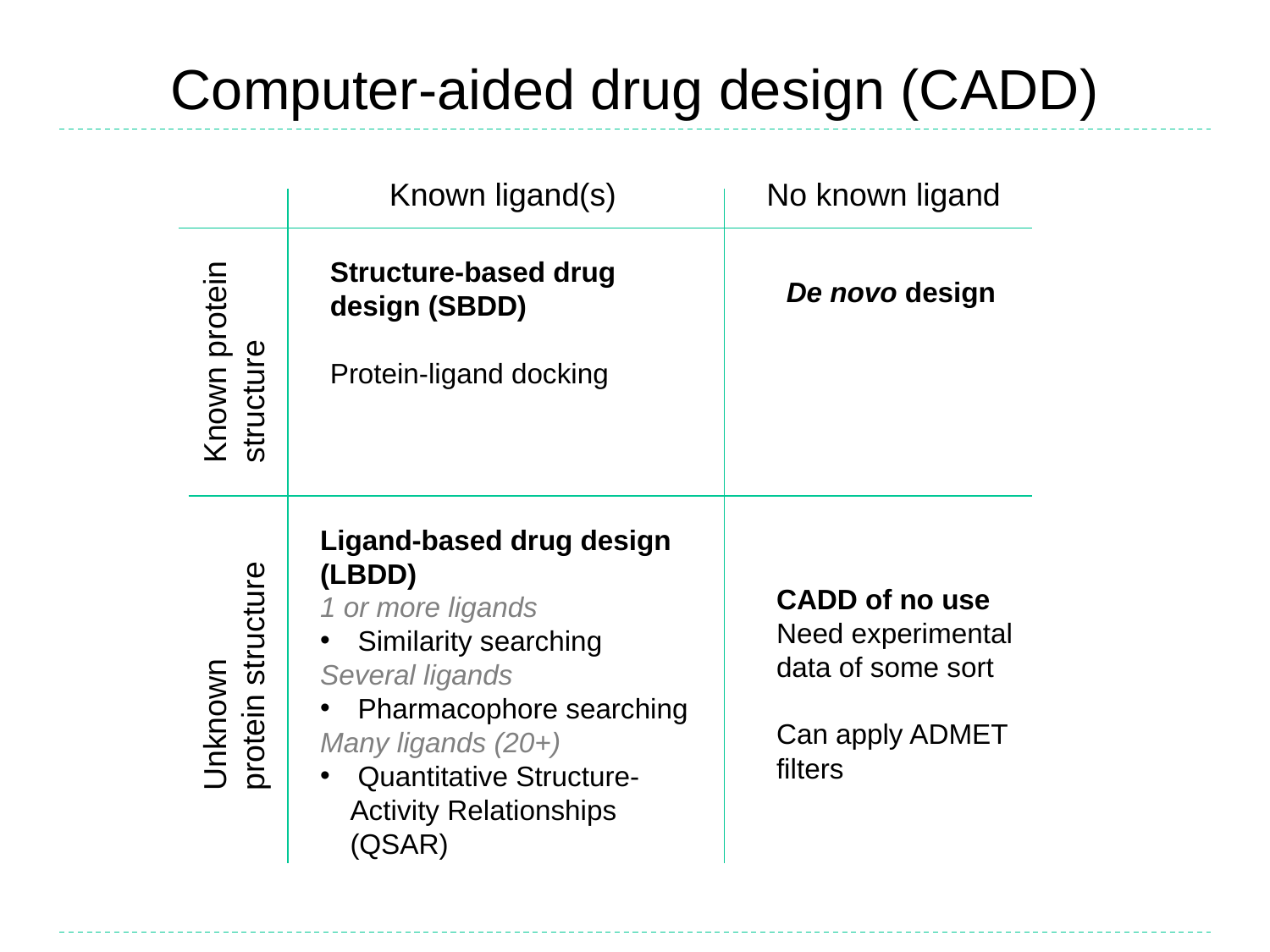

# Computer-aided drug design (CADD)
Known ligand(s)
No known ligand
Structure-based drug design (SBDD)

Protein-ligand docking
De novo design
Known protein structure
Ligand-based drug design (LBDD)
1 or more ligands
 Similarity searching
Several ligands
 Pharmacophore searching
Many ligands (20+)
 Quantitative Structure-Activity Relationships (QSAR)
CADD of no use
Need experimental data of some sort

Can apply ADMET filters
Unknown protein structure